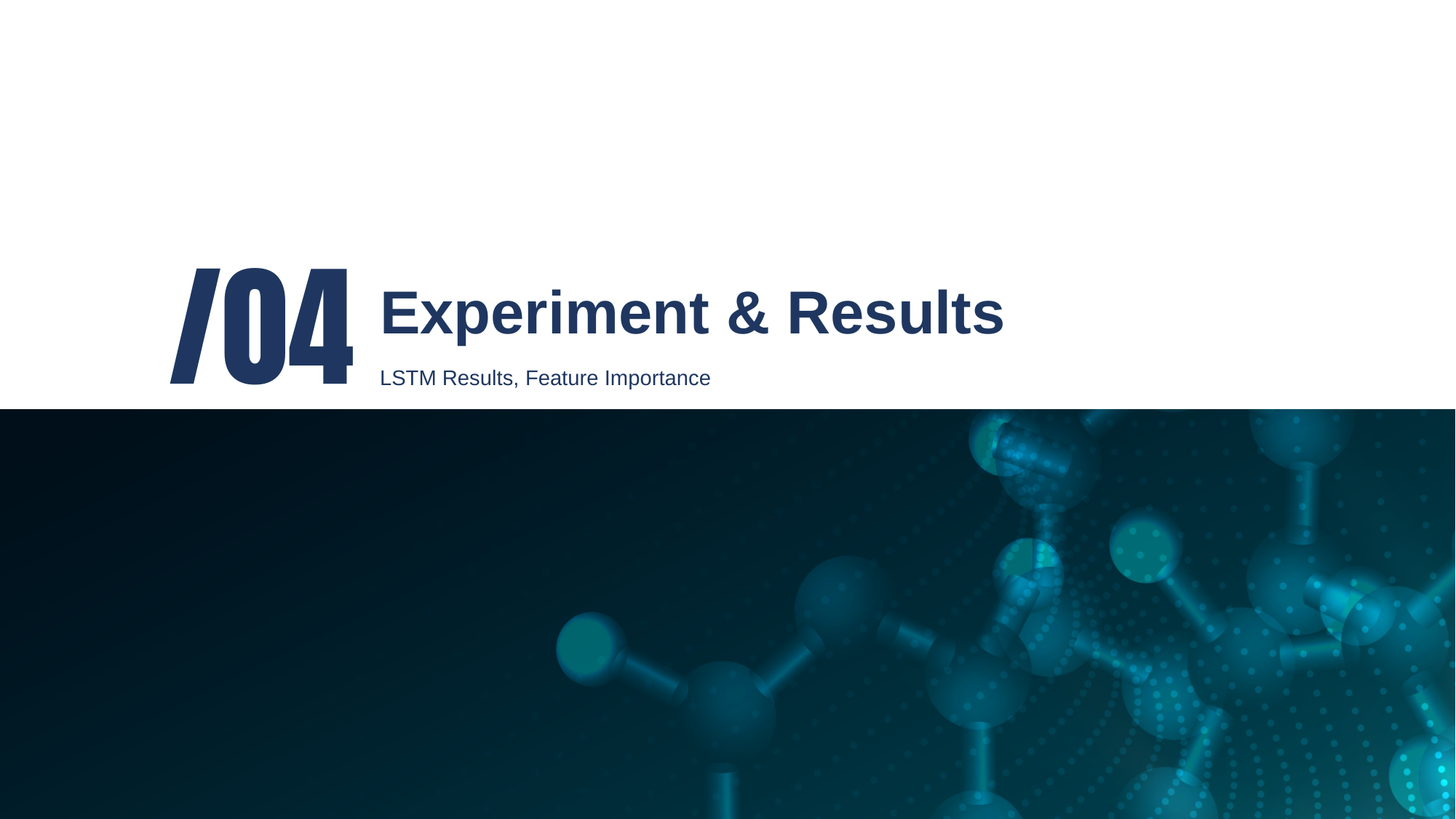

/04
# Experiment & Results
LSTM Results, Feature Importance